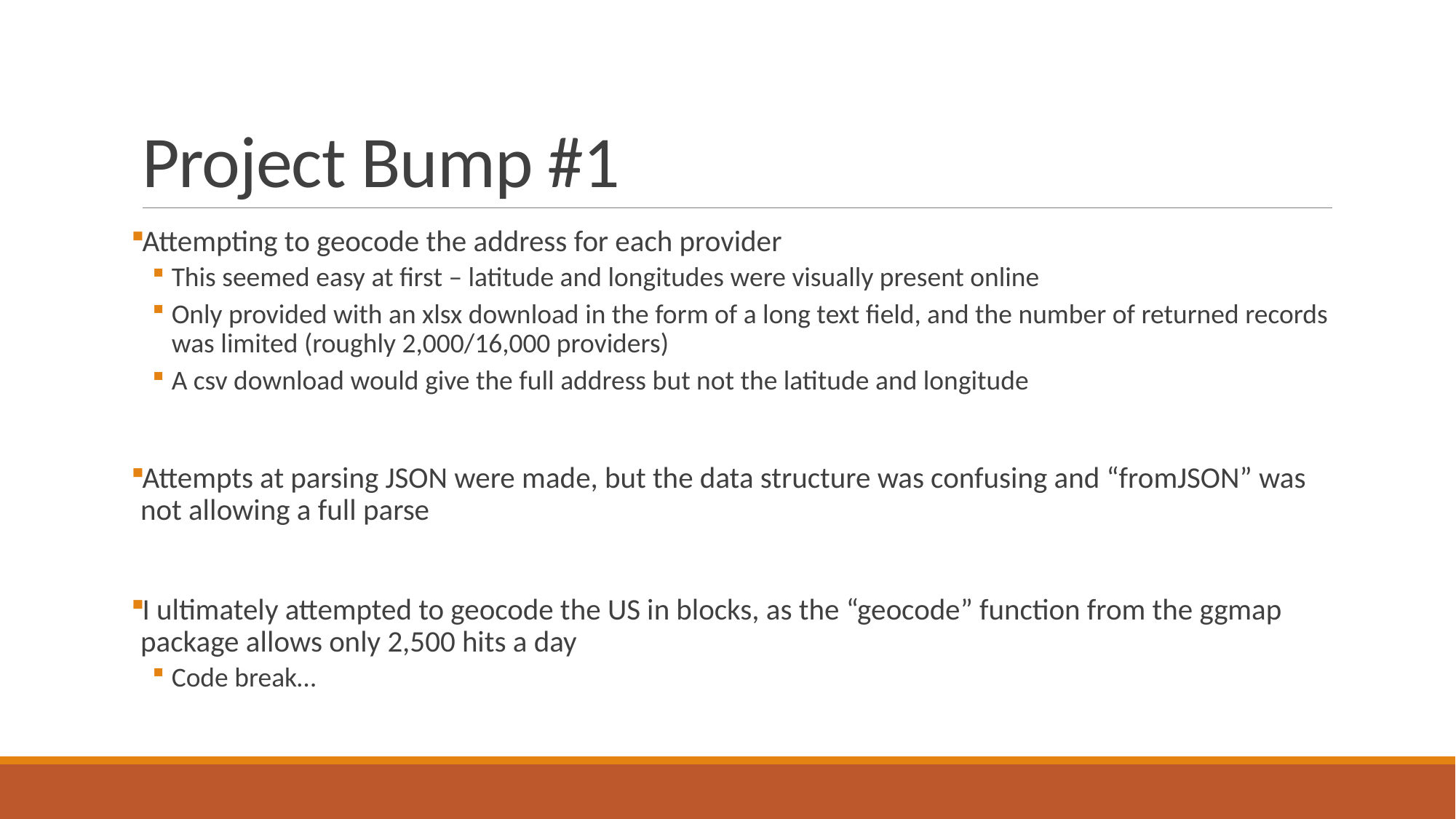

# Project Bump #1
Attempting to geocode the address for each provider
This seemed easy at first – latitude and longitudes were visually present online
Only provided with an xlsx download in the form of a long text field, and the number of returned records was limited (roughly 2,000/16,000 providers)
A csv download would give the full address but not the latitude and longitude

Attempts at parsing JSON were made, but the data structure was confusing and “fromJSON” was not allowing a full parse

I ultimately attempted to geocode the US in blocks, as the “geocode” function from the ggmap package allows only 2,500 hits a day
Code break…